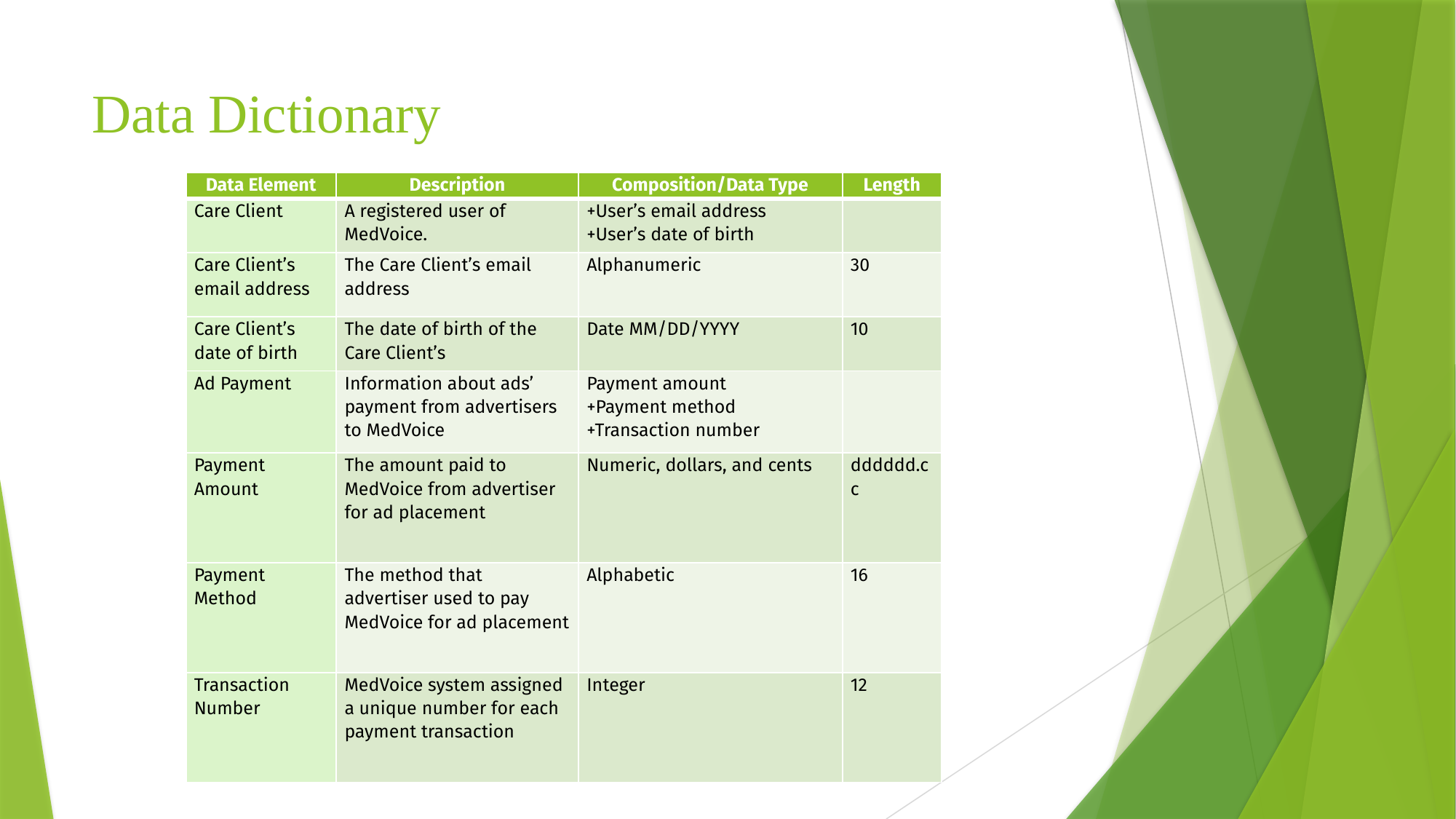

# Data Dictionary
| Data Element | Description | Composition/Data Type | Length |
| --- | --- | --- | --- |
| Care Client | A registered user of MedVoice. | +User’s email address +User’s date of birth |  |
| Care Client’s email address | The Care Client’s email address | Alphanumeric | 30 |
| Care Client’s date of birth | The date of birth of the Care Client’s | Date MM/DD/YYYY | 10 |
| Ad Payment | Information about ads’ payment from advertisers to MedVoice | Payment amount +Payment method +Transaction number |  |
| Payment Amount | The amount paid to MedVoice from advertiser for ad placement | Numeric, dollars, and cents | dddddd.cc |
| Payment Method | The method that advertiser used to pay MedVoice for ad placement | Alphabetic | 16 |
| Transaction Number | MedVoice system assigned a unique number for each payment transaction | Integer | 12 |